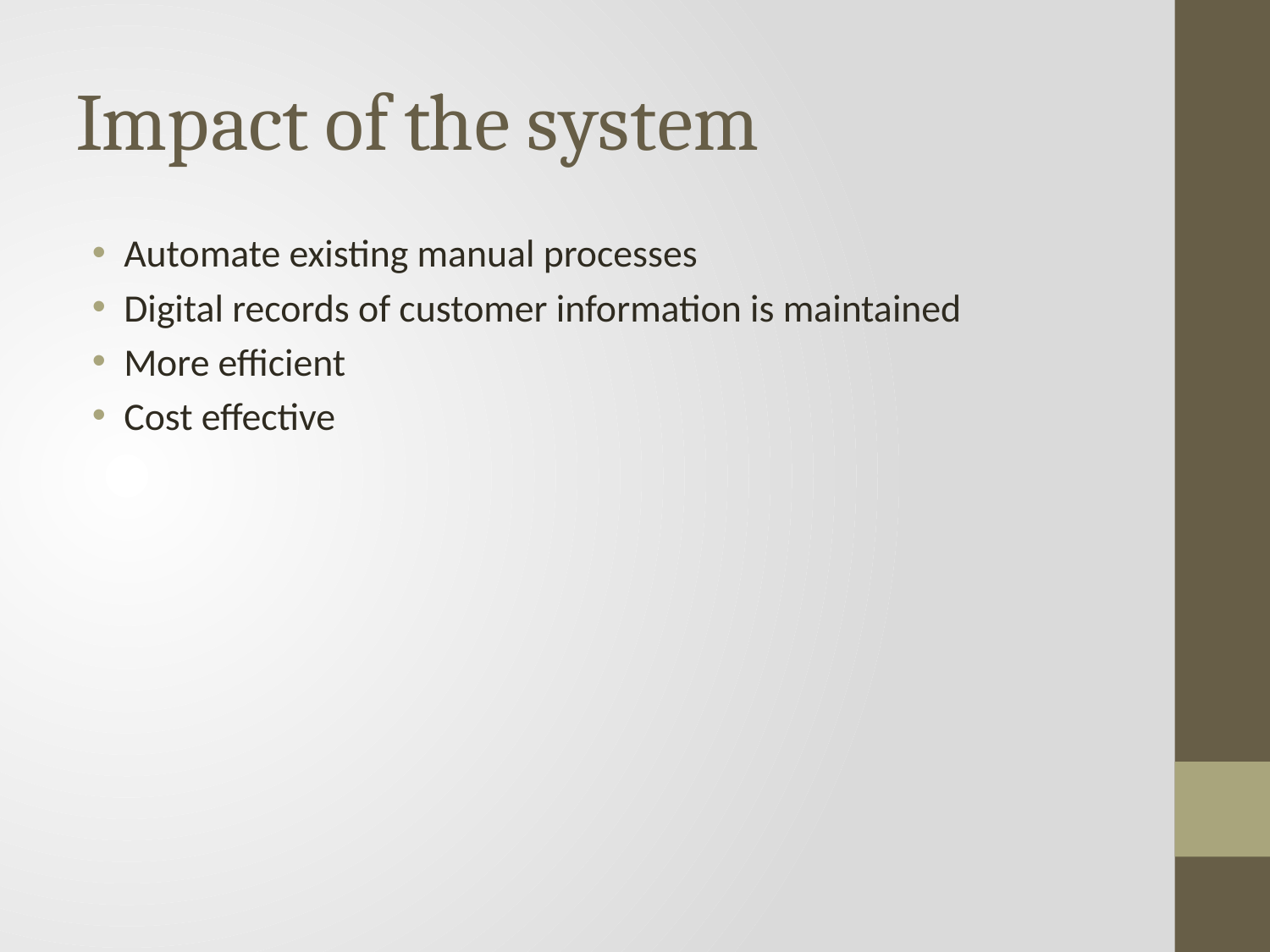

# Impact of the system
Automate existing manual processes
Digital records of customer information is maintained
More efficient
Cost effective